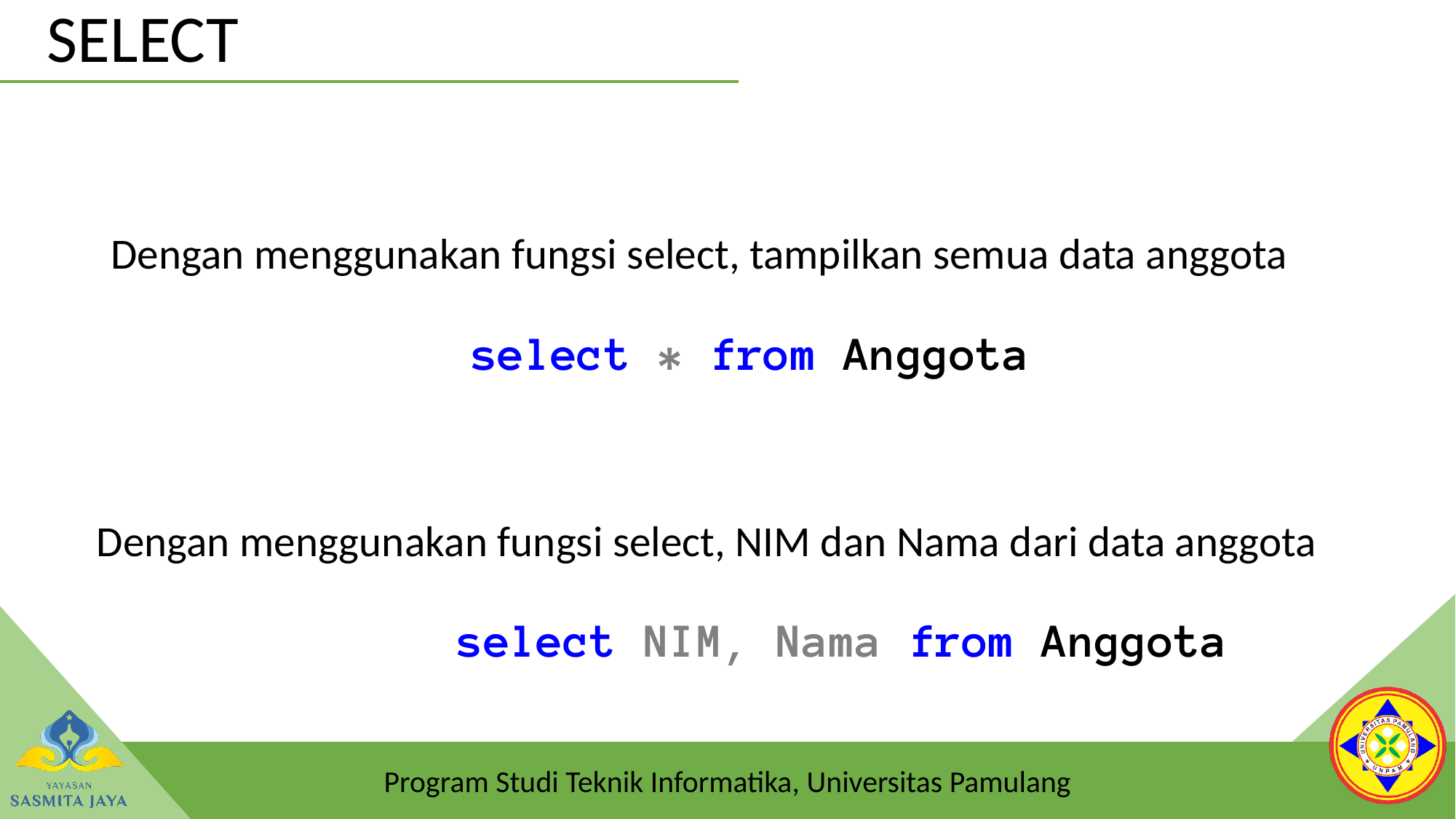

# SELECT
Dengan menggunakan fungsi select, tampilkan semua data anggota
select * from Anggota
Dengan menggunakan fungsi select, NIM dan Nama dari data anggota
select NIM, Nama from Anggota